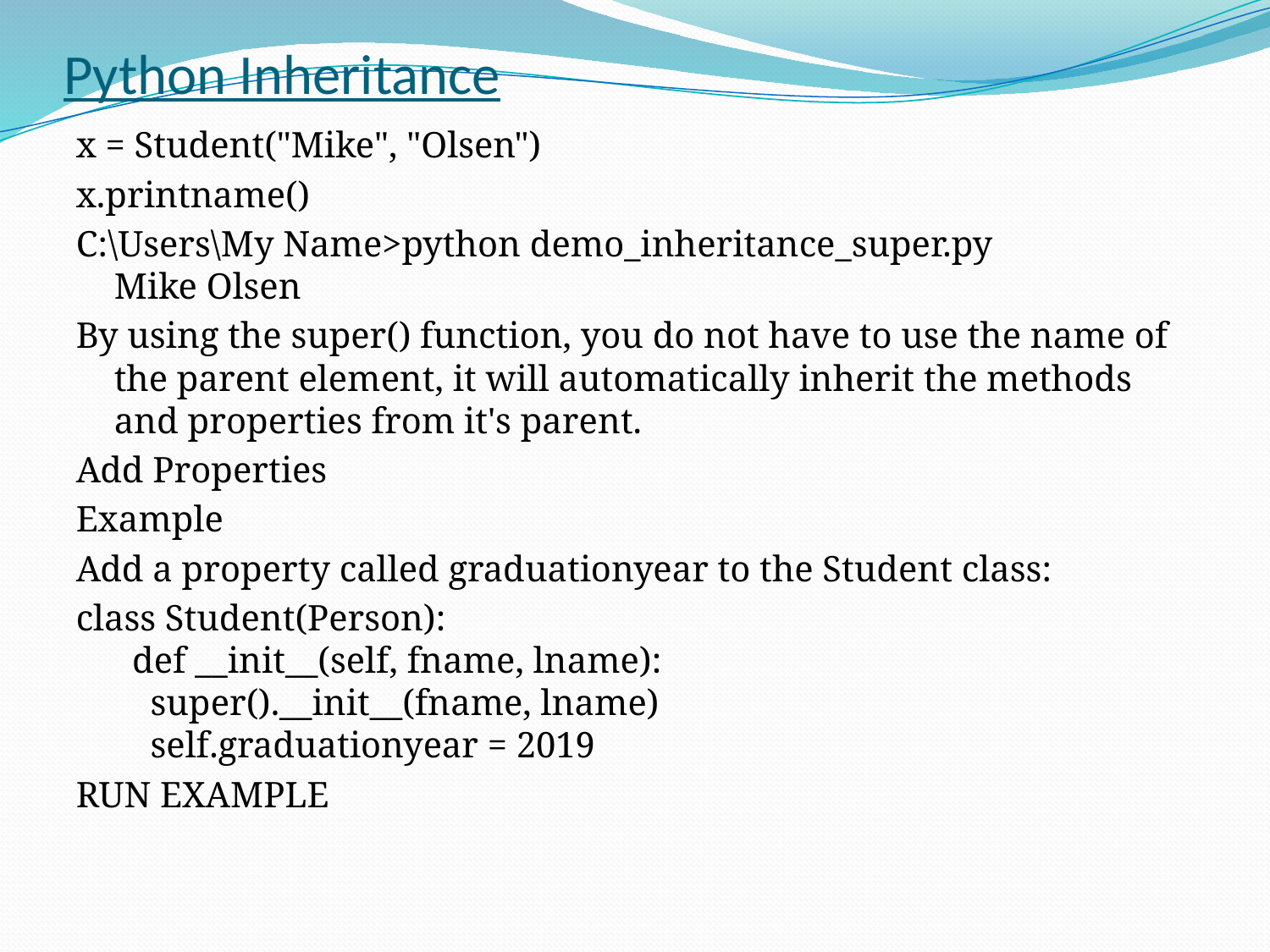

# Python Inheritance
x = Student("Mike", "Olsen")
x.printname()
C:\Users\My Name>python demo_inheritance_super.py
Mike Olsen
By using the super() function, you do not have to use the name of the parent element, it will automatically inherit the methods and properties from it's parent.
Add Properties
Example
Add a property called graduationyear to the Student class:
class Student(Person):
  def __init__(self, fname, lname):
    super().__init__(fname, lname)
    self.graduationyear = 2019
RUN EXAMPLE